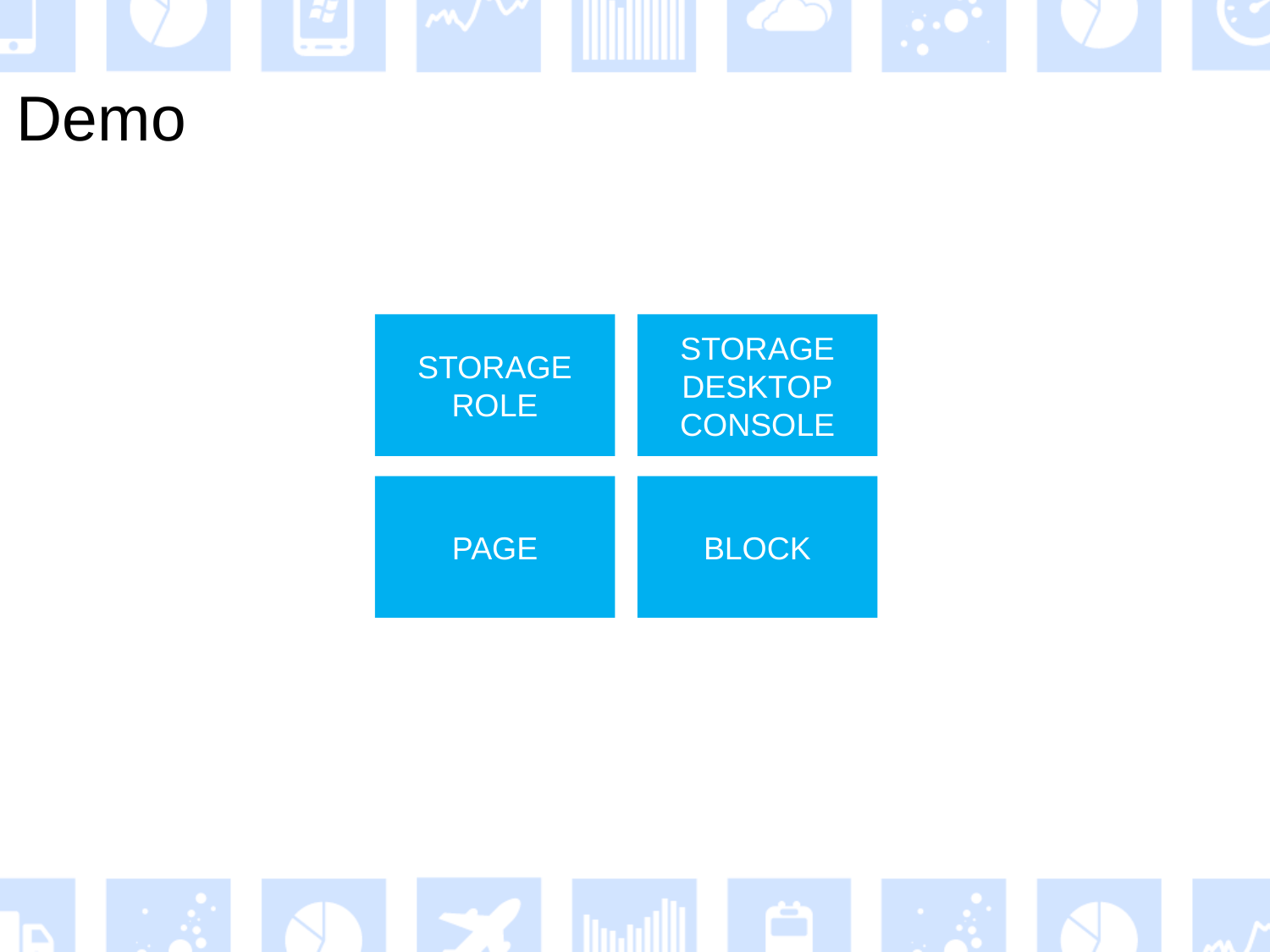

# Demo

STORAGE
DESKTOP
CONSOLE

STORAGE
ROLE

BLOCK

PAGE